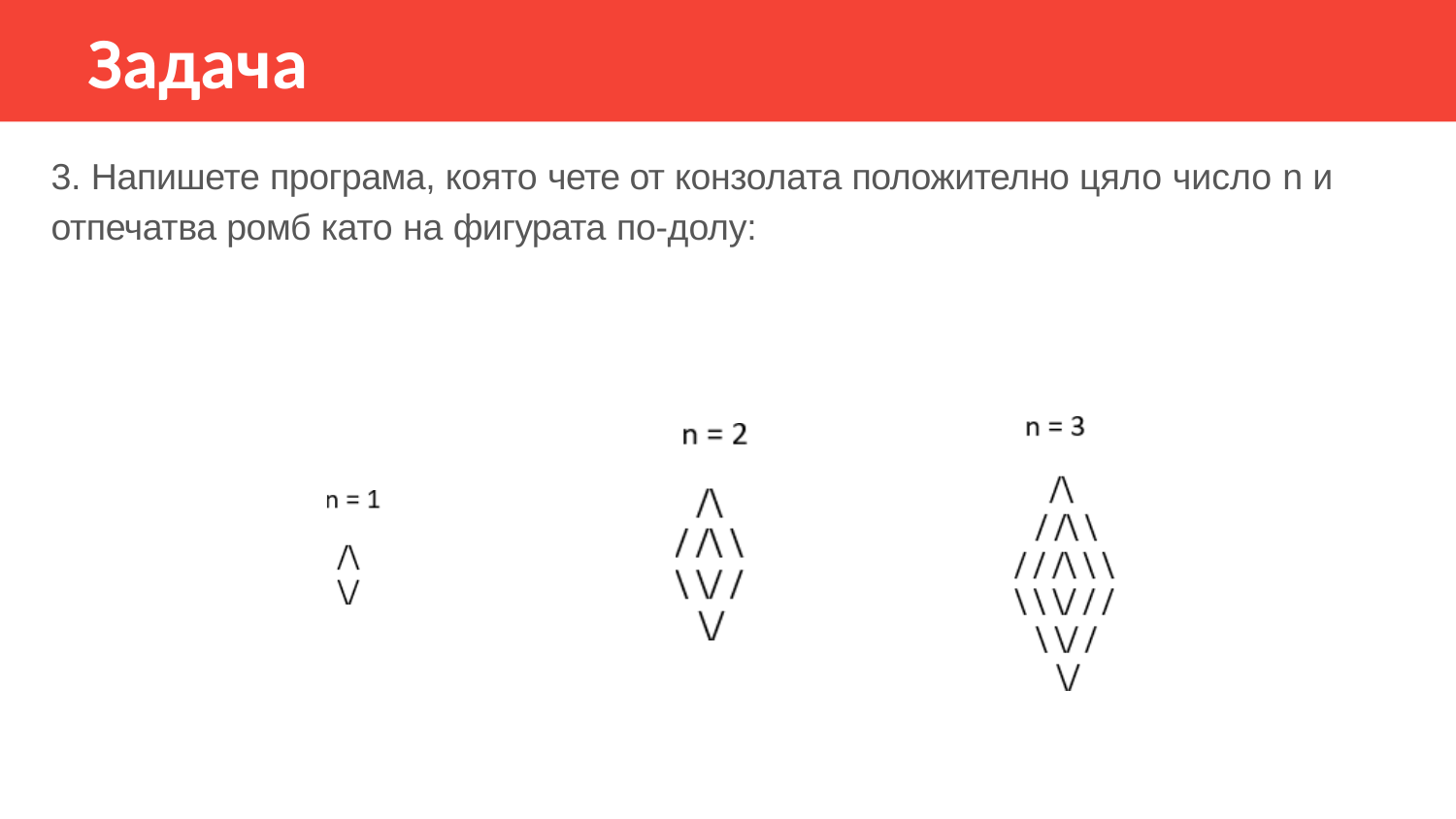

# Задача
3. Напишете програма, която чете от конзолата положително цяло число n и
отпечатва ромб като на фигурата по-долу: